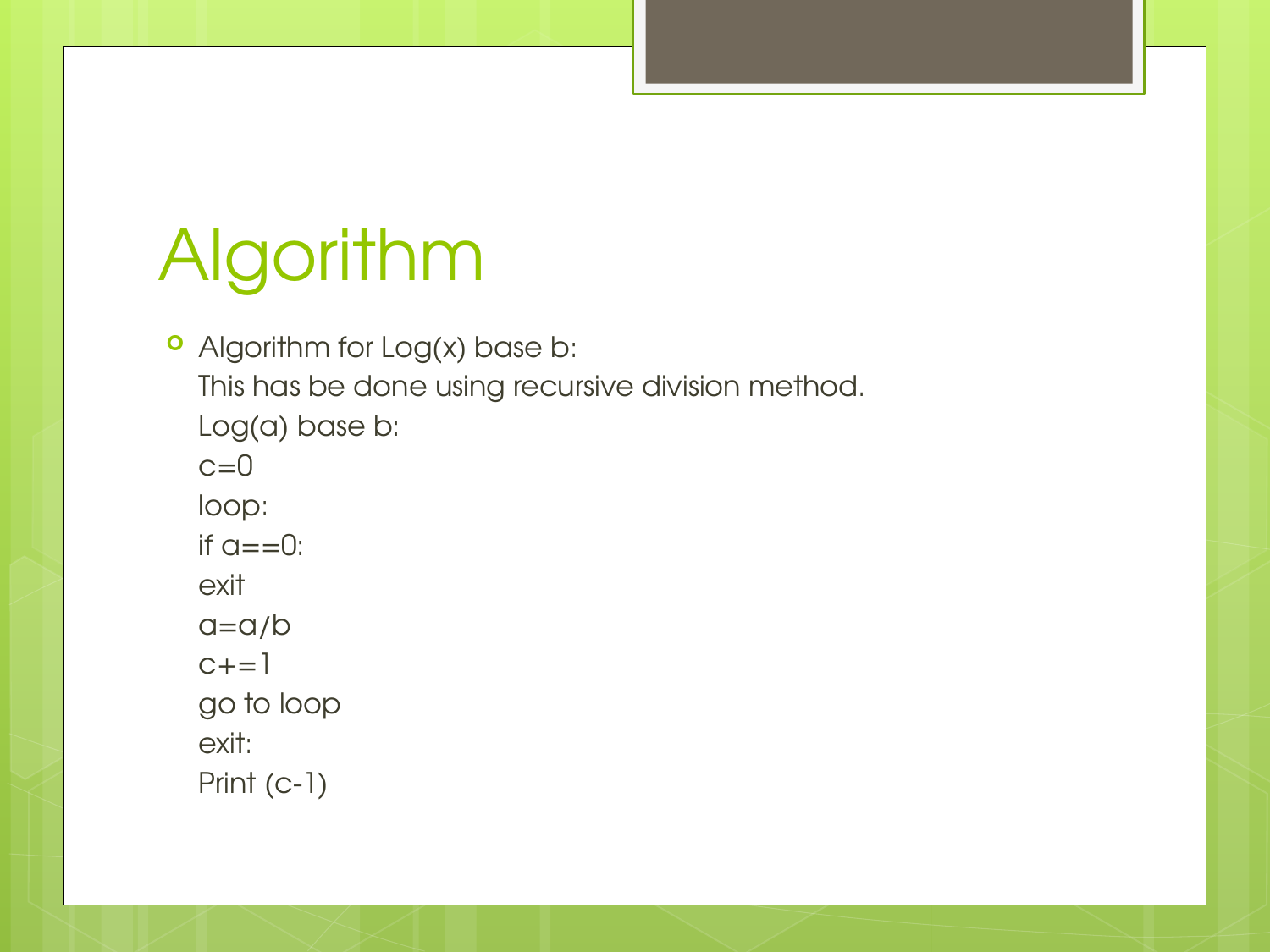

# Algorithm
Algorithm for Log(x) base b:
	This has be done using recursive division method.
		Log(a) base b:
				c=0
				loop:
					if a==0:
						exit
					a=a/b
					c+=1
					go to loop
				exit:
					Print (c-1)